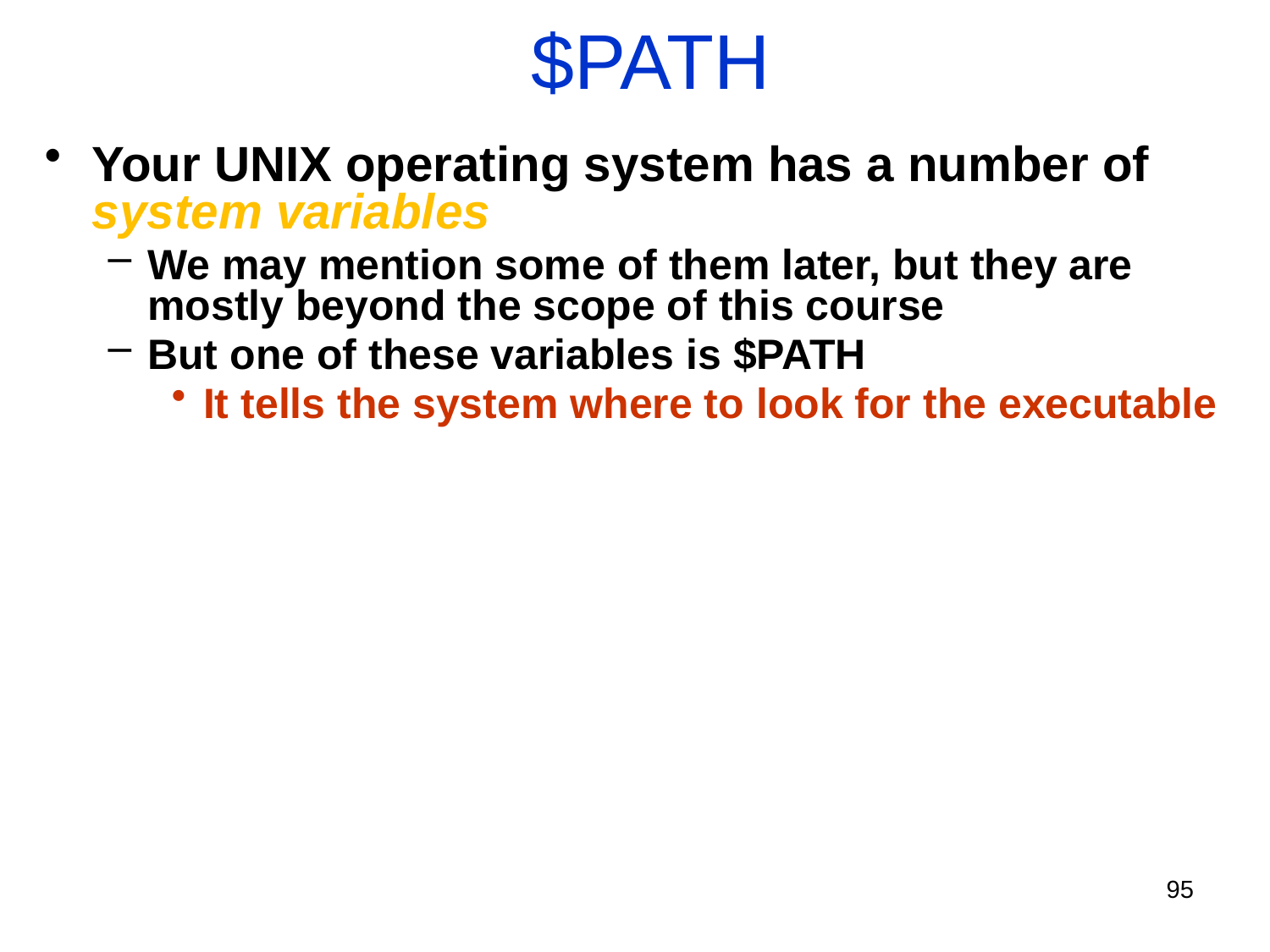

$PATH
Your UNIX operating system has a number of system variables
We may mention some of them later, but they are mostly beyond the scope of this course
But one of these variables is $PATH
It tells the system where to look for the executable
To see your current PATH, type:

You can also change or add to your path
We’ll talk about how to do that next week…
95